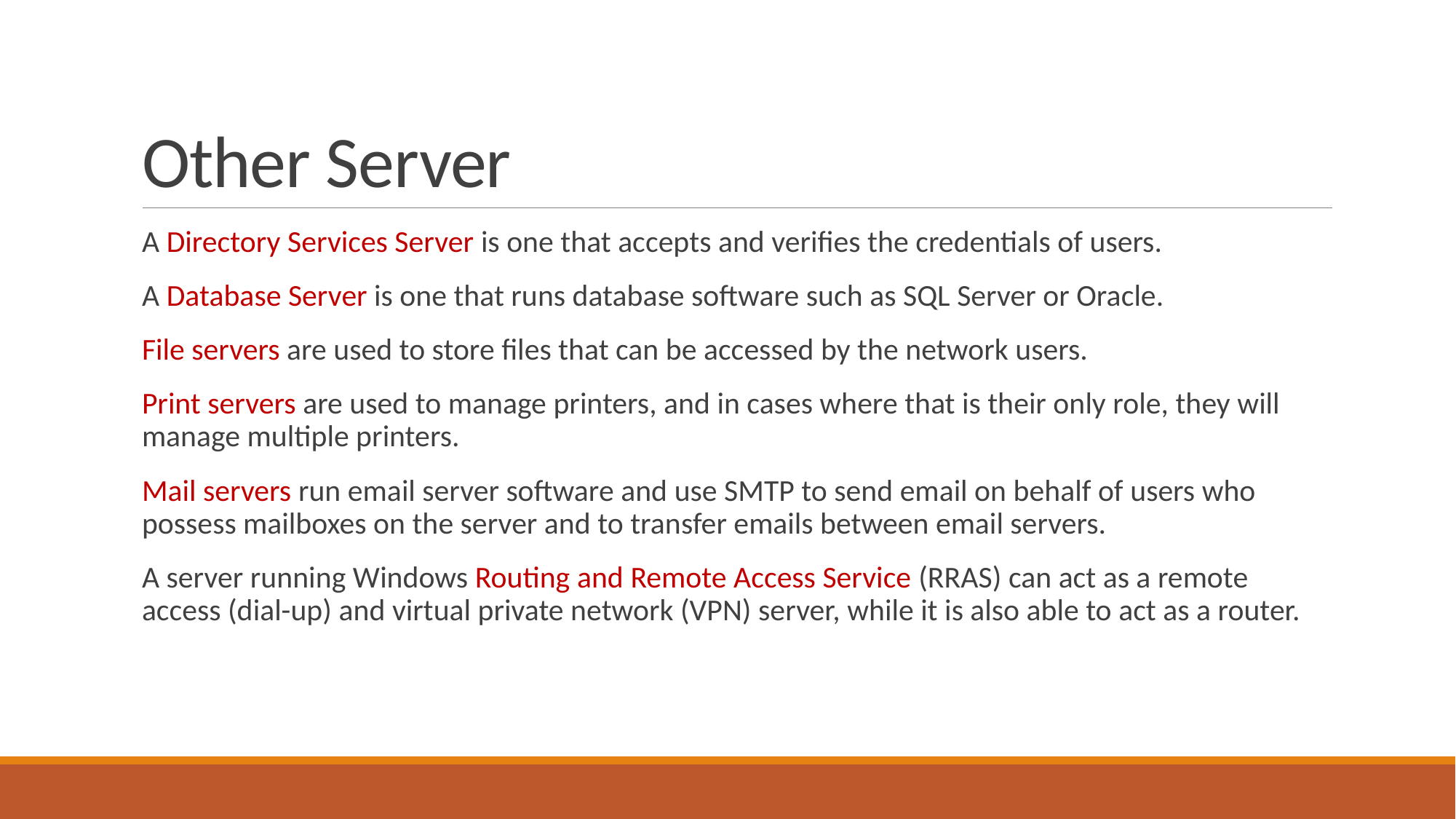

# Other Server
A Directory Services Server is one that accepts and verifies the credentials of users.
A Database Server is one that runs database software such as SQL Server or Oracle.
File servers are used to store files that can be accessed by the network users.
Print servers are used to manage printers, and in cases where that is their only role, they will manage multiple printers.
Mail servers run email server software and use SMTP to send email on behalf of users who possess mailboxes on the server and to transfer emails between email servers.
A server running Windows Routing and Remote Access Service (RRAS) can act as a remote access (dial-up) and virtual private network (VPN) server, while it is also able to act as a router.